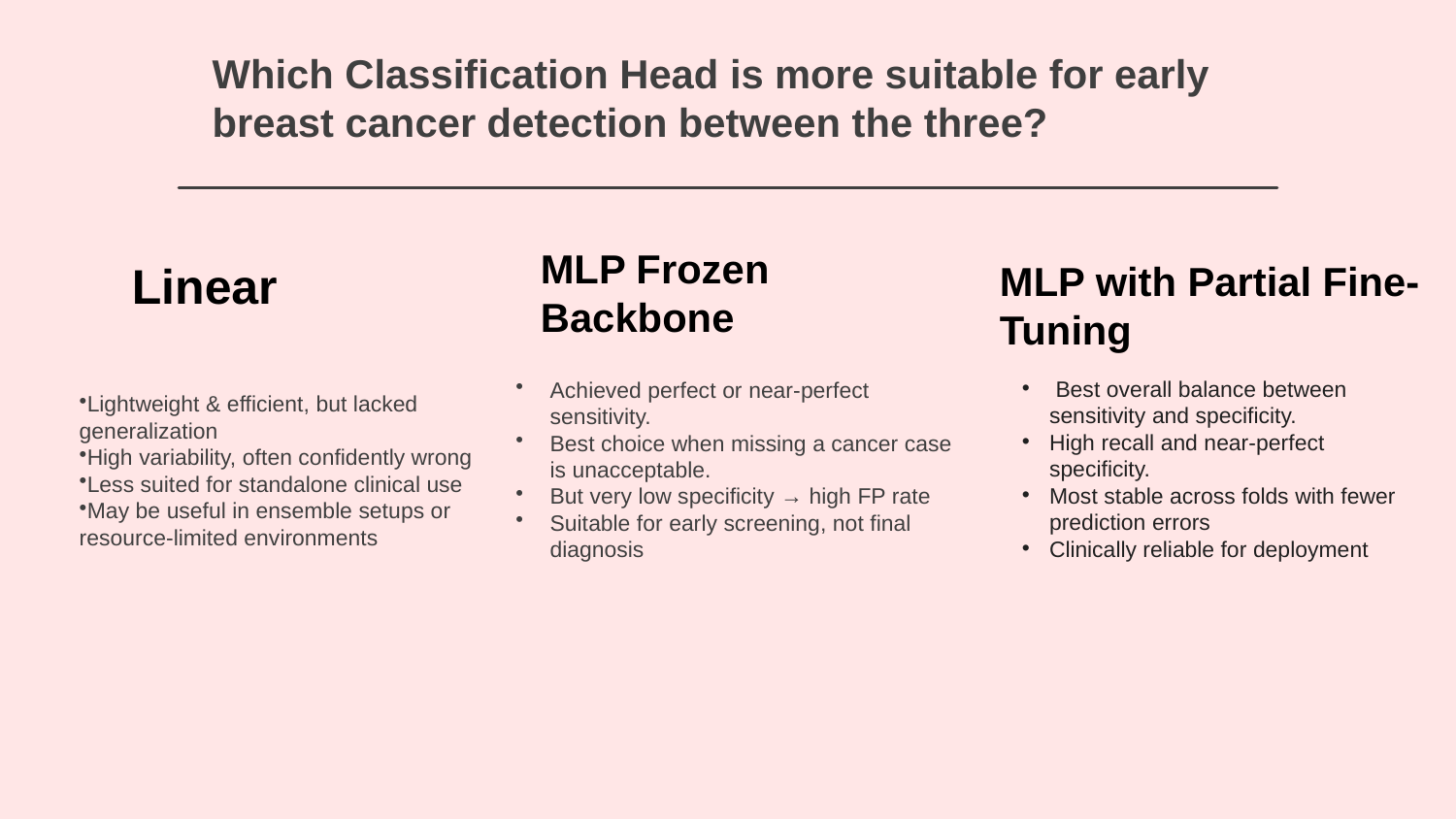

# Which Classification Head is more suitable for early breast cancer detection between the three?
MLP Frozen Backbone
Linear
MLP with Partial Fine-Tuning
Achieved perfect or near-perfect sensitivity.
Best choice when missing a cancer case is unacceptable.
But very low specificity → high FP rate
Suitable for early screening, not final diagnosis
 Best overall balance between sensitivity and specificity.
High recall and near-perfect specificity.
Most stable across folds with fewer prediction errors
Clinically reliable for deployment
Lightweight & efficient, but lacked generalization
High variability, often confidently wrong
Less suited for standalone clinical use
May be useful in ensemble setups or resource-limited environments